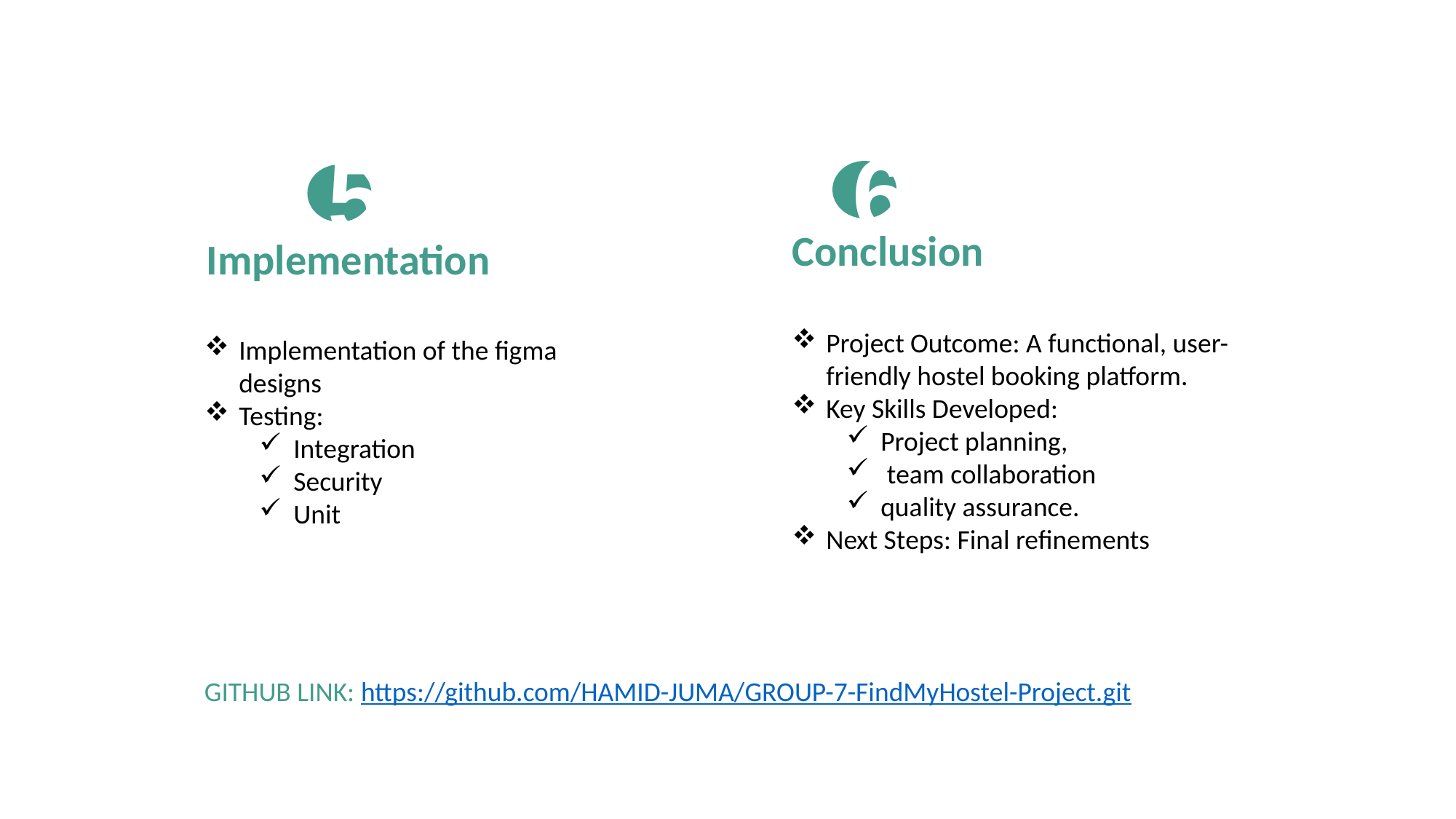

6
5
Conclusion
Implementation
Project Outcome: A functional, user-friendly hostel booking platform.
Key Skills Developed:
Project planning,
 team collaboration
quality assurance.
Next Steps: Final refinements
Implementation of the figma designs
Testing:
Integration
Security
Unit
GITHUB LINK: https://github.com/HAMID-JUMA/GROUP-7-FindMyHostel-Project.git